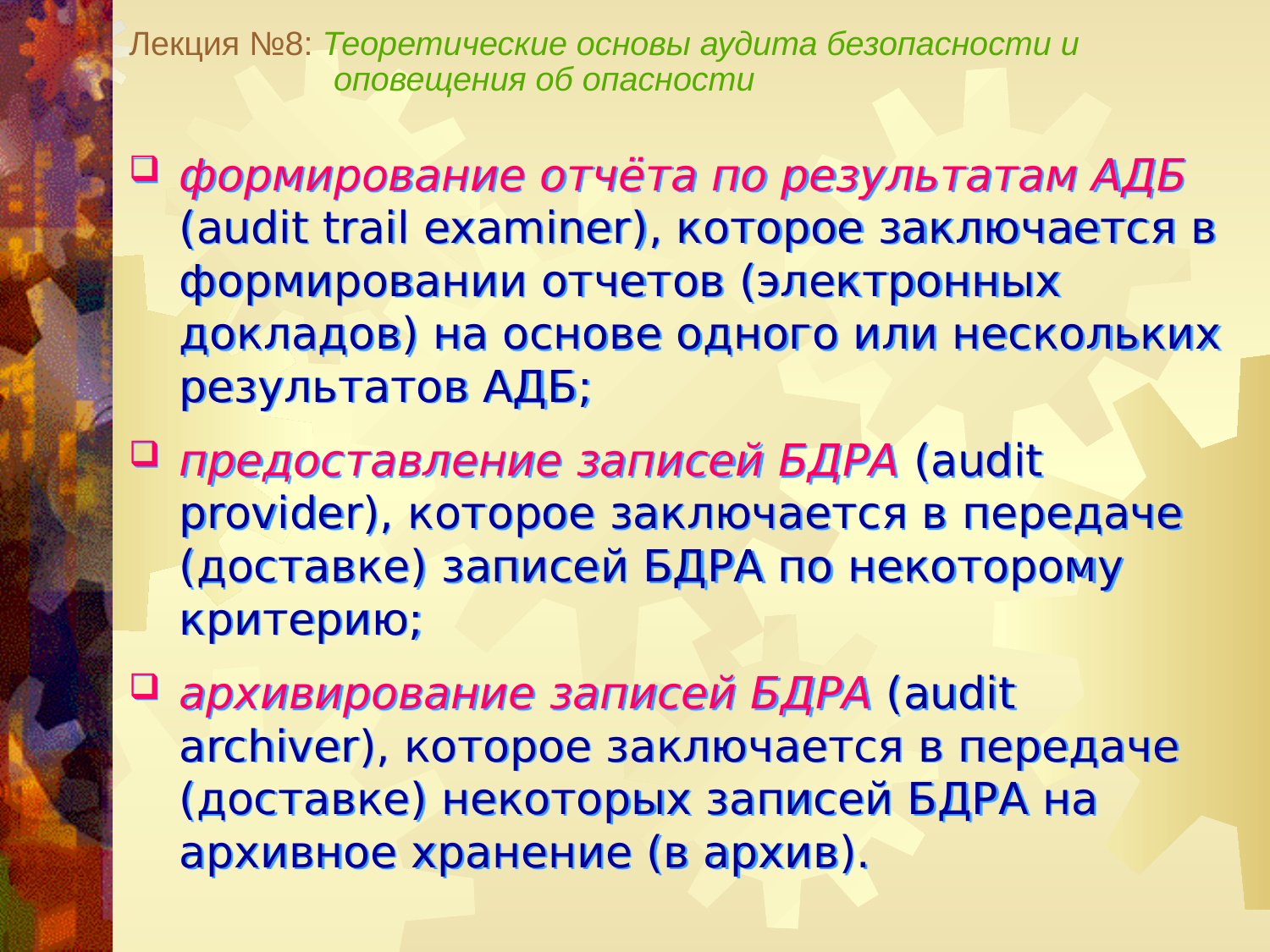

Лекция №8: Теоретические основы аудита безопасности и
                        оповещения об опасности
формирование отчёта по результатам АДБ (audit trail examiner), которое заключается в формировании отчетов (электронных докладов) на основе одного или нескольких результатов АДБ;
предоставление записей БДРА (audit provider), которое заключается в передаче (доставке) записей БДРА по некоторому критерию;
архивирование записей БДРА (audit archiver), которое заключается в передаче (доставке) некоторых записей БДРА на архивное хранение (в архив).